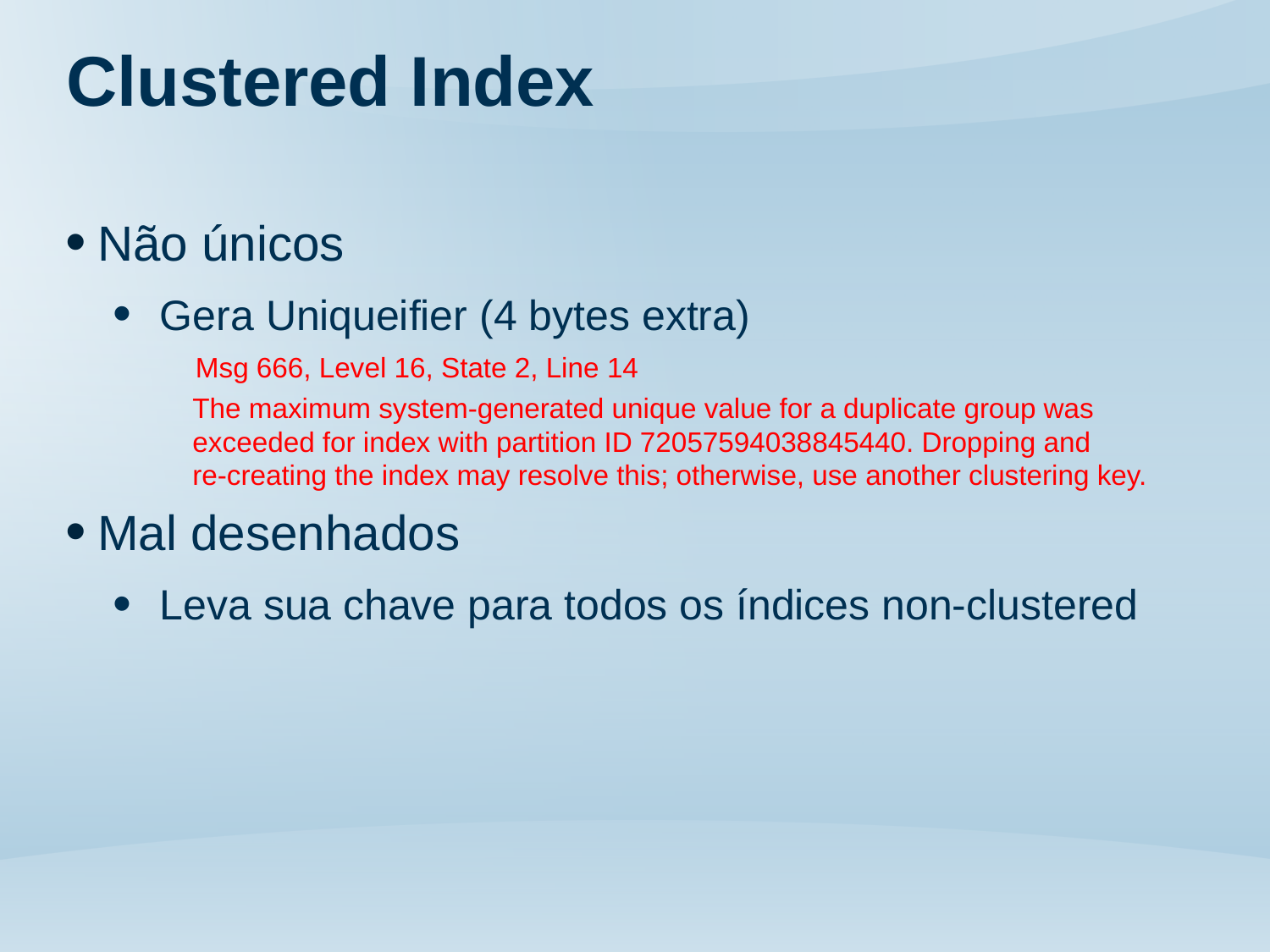

# Clustered Index
Não únicos
Gera Uniqueifier (4 bytes extra)
  Msg 666, Level 16, State 2, Line 14
	The maximum system-generated unique value for a duplicate group was 	exceeded for index with partition ID 72057594038845440. Dropping and 	re-creating the index may resolve this; otherwise, use another clustering key.
Mal desenhados
Leva sua chave para todos os índices non-clustered